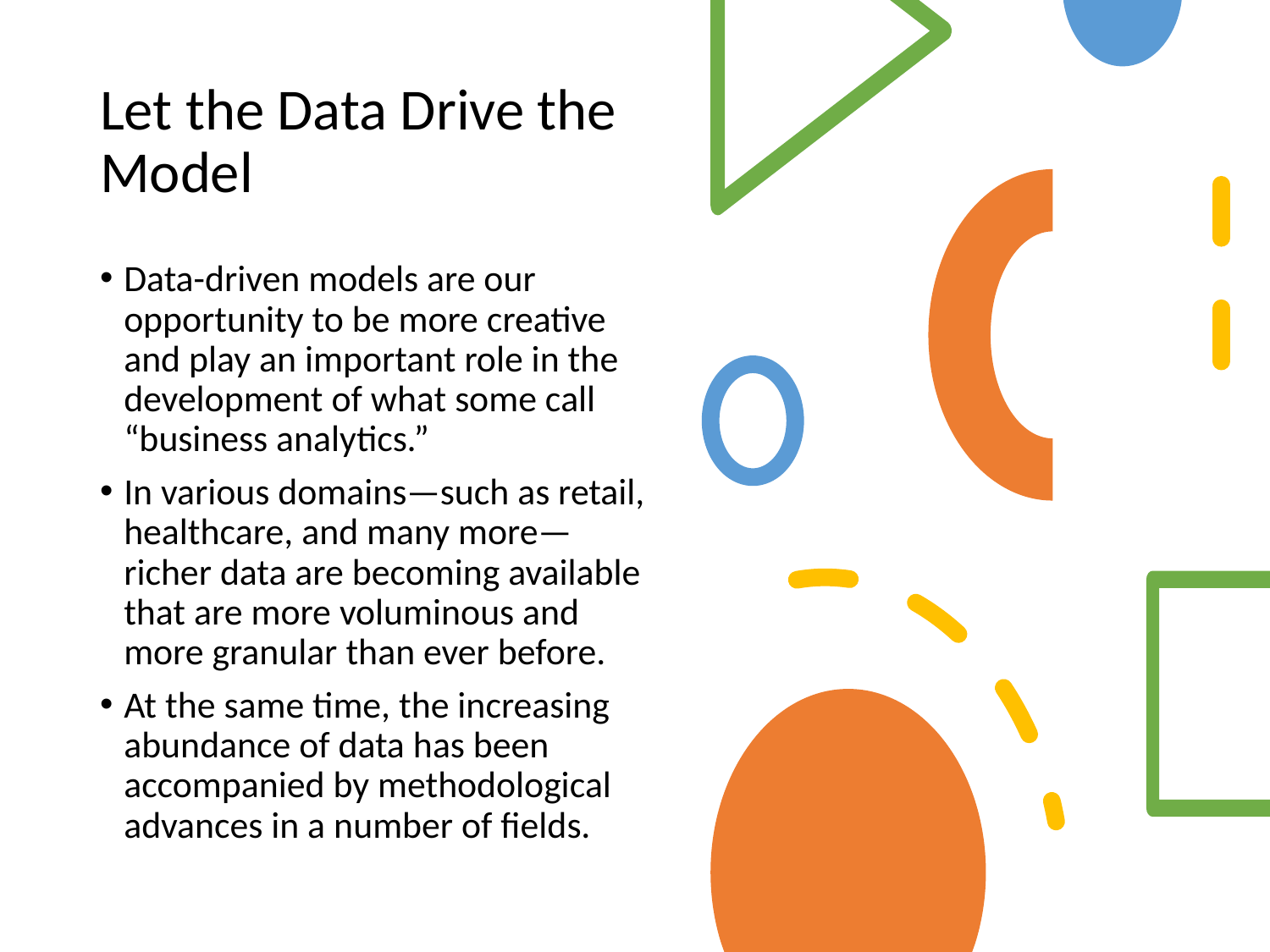

# Let the Data Drive the Model

Data-driven models are our opportunity to be more creative and play an important role in the development of what some call “business analytics.”
In various domains—such as retail, healthcare, and many more—richer data are becoming available that are more voluminous and more granular than ever before.
At the same time, the increasing abundance of data has been accompanied by methodological advances in a number of fields.